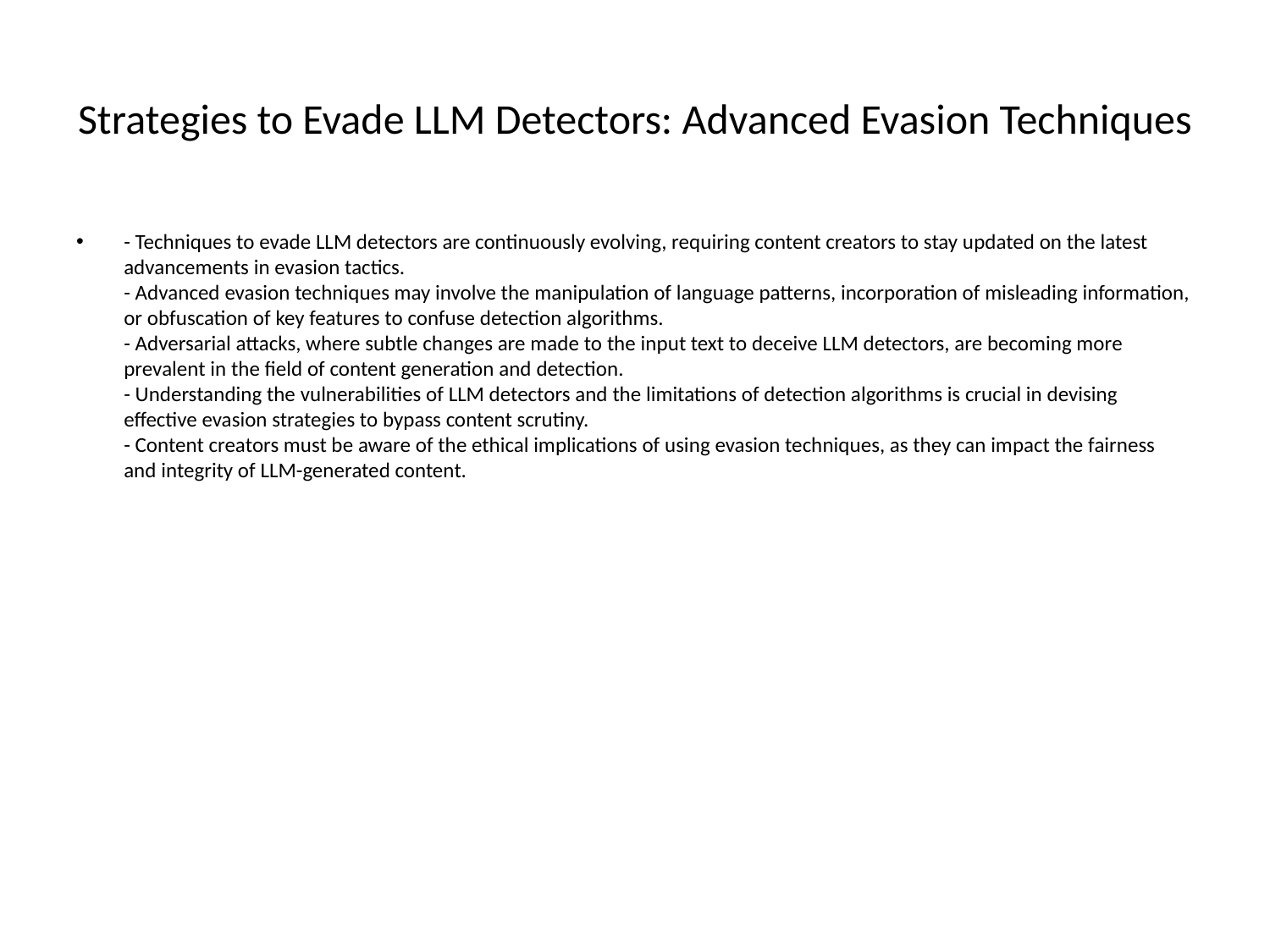

# Strategies to Evade LLM Detectors: Advanced Evasion Techniques
- Techniques to evade LLM detectors are continuously evolving, requiring content creators to stay updated on the latest advancements in evasion tactics.
- Advanced evasion techniques may involve the manipulation of language patterns, incorporation of misleading information, or obfuscation of key features to confuse detection algorithms.
- Adversarial attacks, where subtle changes are made to the input text to deceive LLM detectors, are becoming more prevalent in the field of content generation and detection.
- Understanding the vulnerabilities of LLM detectors and the limitations of detection algorithms is crucial in devising effective evasion strategies to bypass content scrutiny.
- Content creators must be aware of the ethical implications of using evasion techniques, as they can impact the fairness and integrity of LLM-generated content.